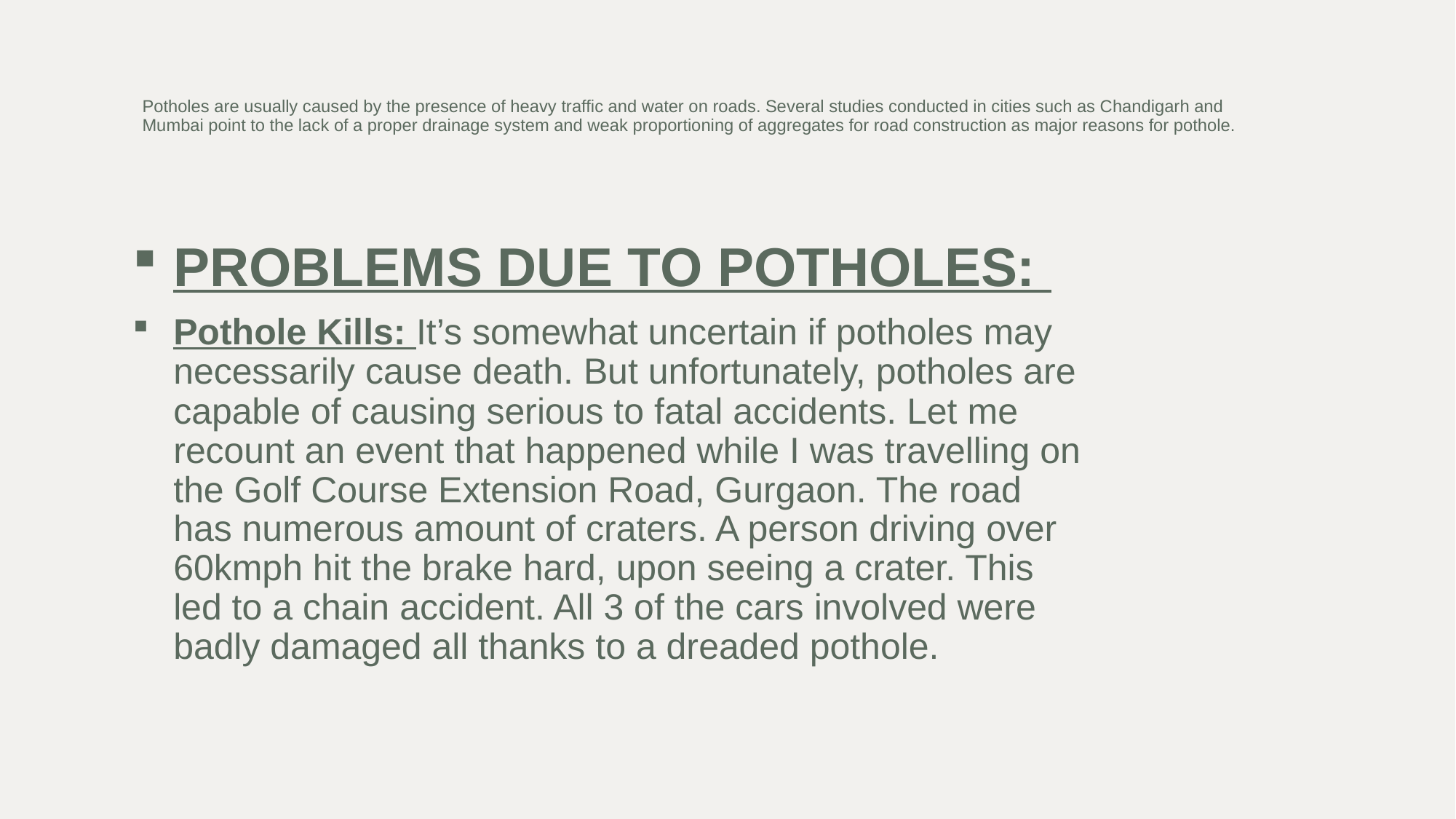

# Potholes are usually caused by the presence of heavy traffic and water on roads. Several studies conducted in cities such as Chandigarh and Mumbai point to the lack of a proper drainage system and weak proportioning of aggregates for road construction as major reasons for pothole.
PROBLEMS DUE TO POTHOLES:
Pothole Kills: It’s somewhat uncertain if potholes may necessarily cause death. But unfortunately, potholes are capable of causing serious to fatal accidents. Let me recount an event that happened while I was travelling on the Golf Course Extension Road, Gurgaon. The road has numerous amount of craters. A person driving over 60kmph hit the brake hard, upon seeing a crater. This led to a chain accident. All 3 of the cars involved were badly damaged all thanks to a dreaded pothole.